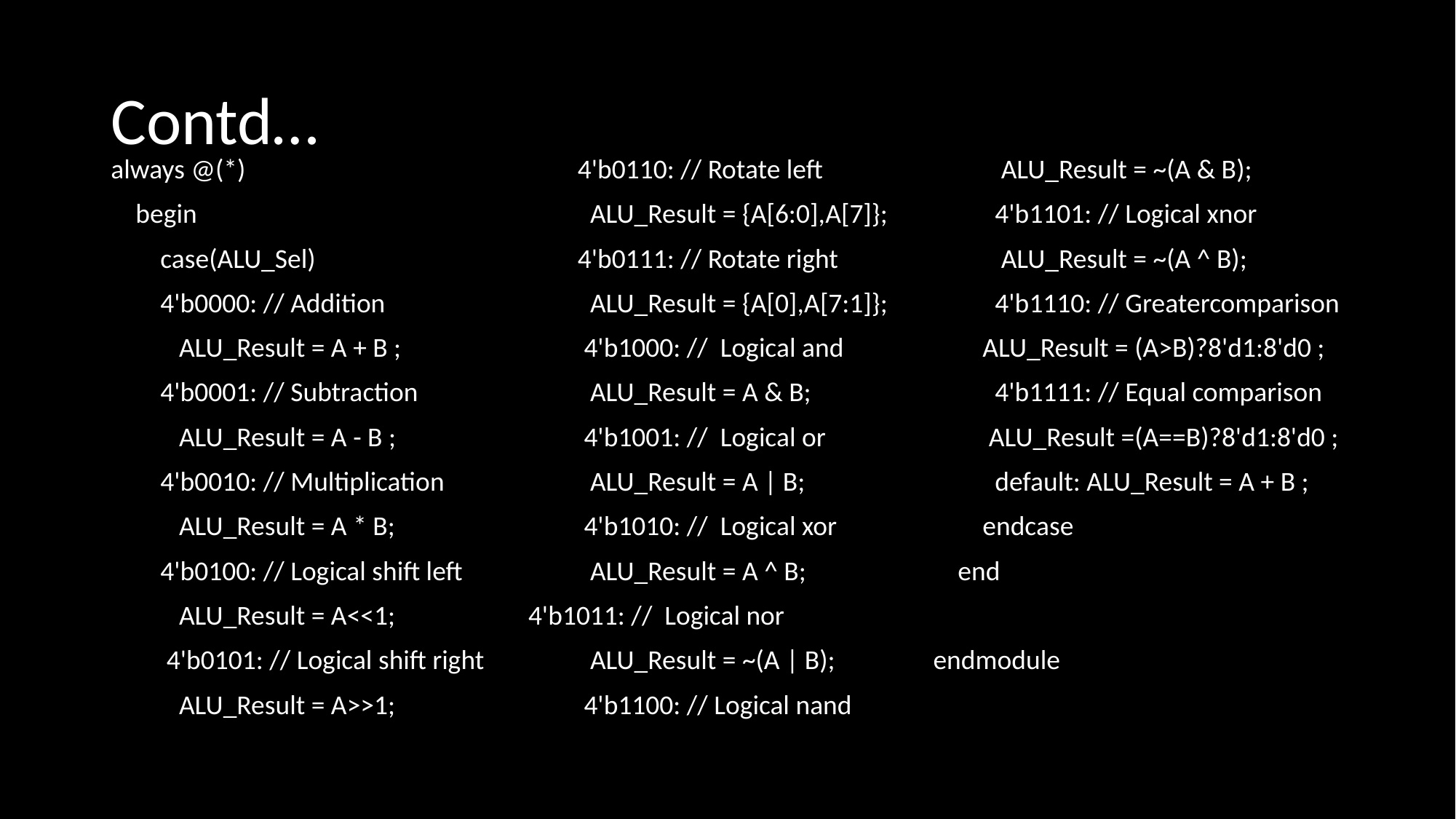

# Contd…
always @(*)
    begin
        case(ALU_Sel)
        4'b0000: // Addition
           ALU_Result = A + B ;
        4'b0001: // Subtraction
           ALU_Result = A - B ;
        4'b0010: // Multiplication
           ALU_Result = A * B;
        4'b0100: // Logical shift left
           ALU_Result = A<<1;
         4'b0101: // Logical shift right
           ALU_Result = A>>1;
         4'b0110: // Rotate left
           ALU_Result = {A[6:0],A[7]};
         4'b0111: // Rotate right
           ALU_Result = {A[0],A[7:1]};
          4'b1000: //  Logical and
           ALU_Result = A & B;
          4'b1001: //  Logical or
           ALU_Result = A | B;
          4'b1010: //  Logical xor
           ALU_Result = A ^ B;
 4'b1011: //  Logical nor
           ALU_Result = ~(A | B);
          4'b1100: // Logical nand
           ALU_Result = ~(A & B);
          4'b1101: // Logical xnor
           ALU_Result = ~(A ^ B);
          4'b1110: // Greatercomparison
        ALU_Result = (A>B)?8'd1:8'd0 ;
          4'b1111: // Equal comparison
         ALU_Result =(A==B)?8'd1:8'd0 ;
          default: ALU_Result = A + B ;
        endcase
    end

endmodule